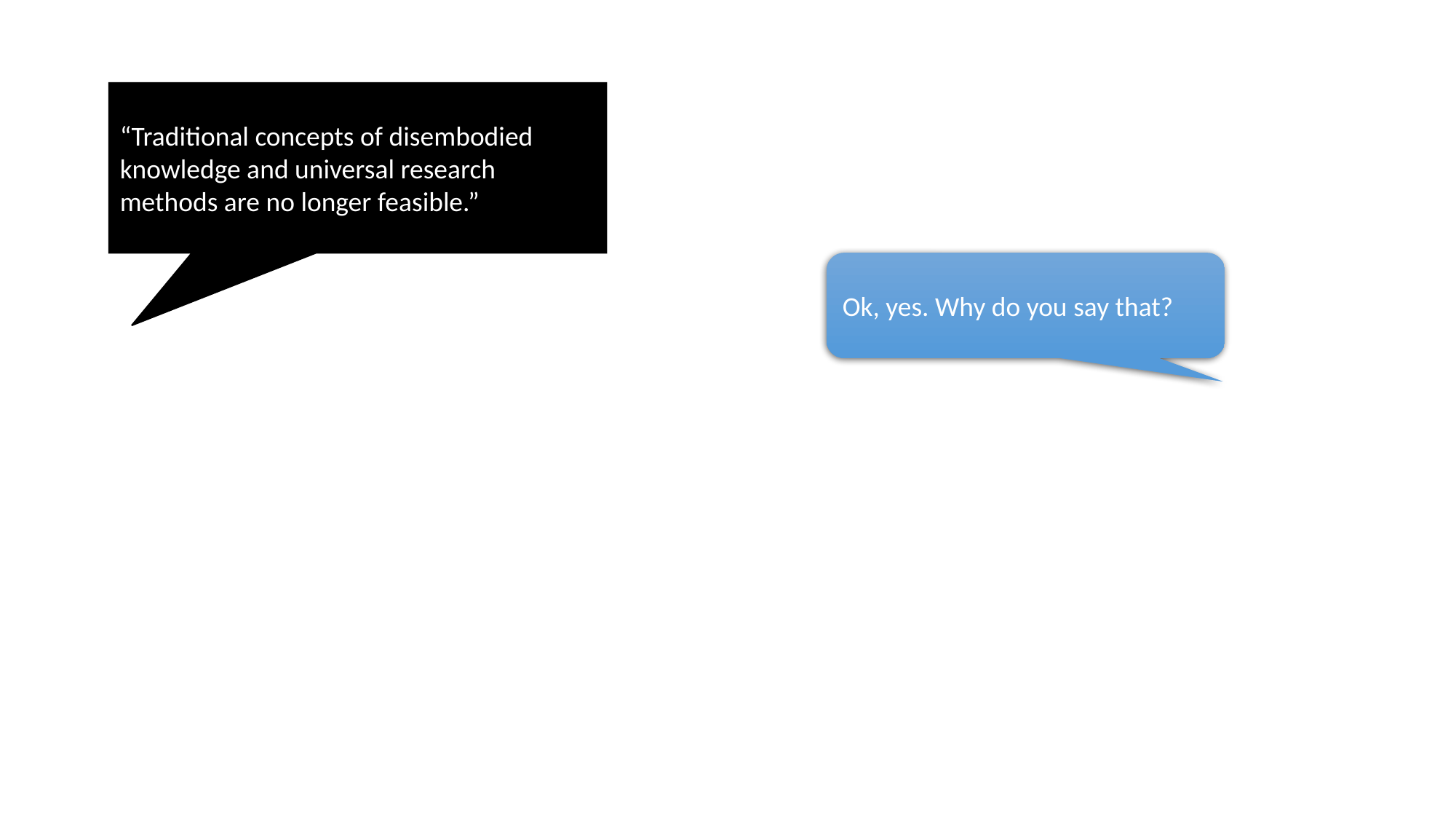

“Traditional concepts of disembodied knowledge and universal research methods are no longer feasible.”
Ok, yes. Why do you say that?